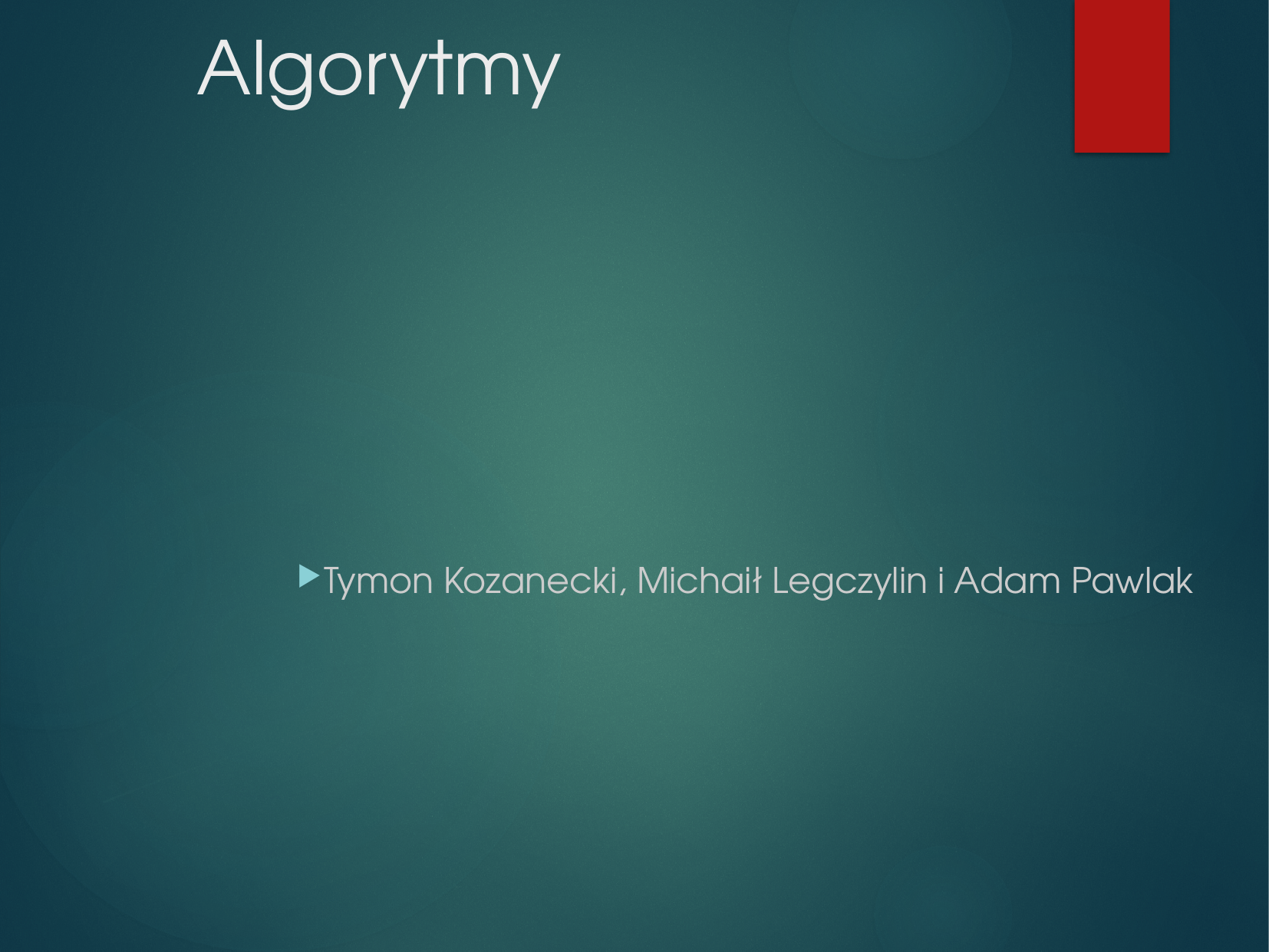

Algorytmy
Tymon Kozanecki, Michaił Legczylin i Adam Pawlak